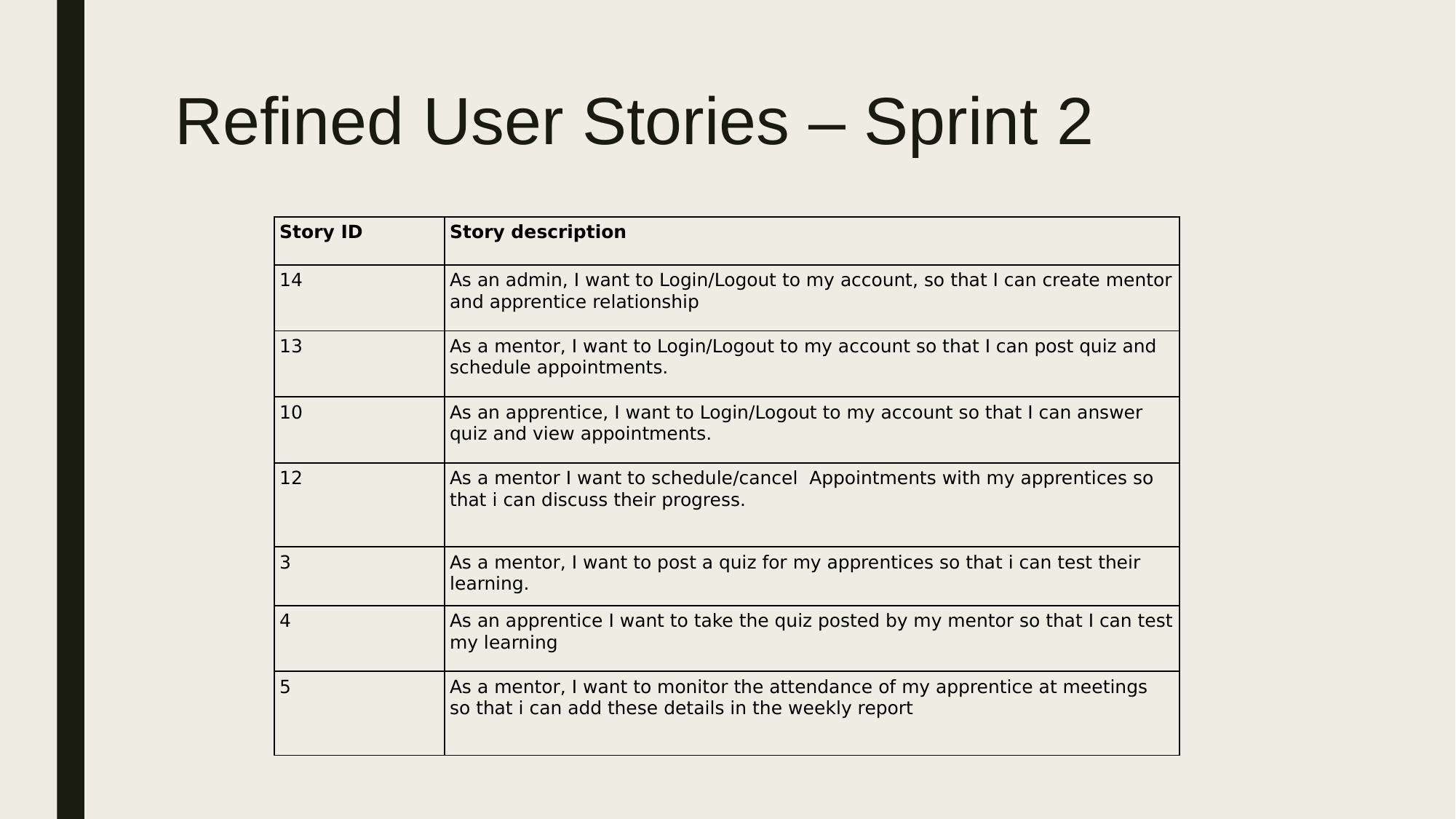

# Refined User Stories – Sprint 2

| Story ID | Story description |
| --- | --- |
| 14 | As an admin, I want to Login/Logout to my account, so that I can create mentor and apprentice relationship |
| 13 | As a mentor, I want to Login/Logout to my account so that I can post quiz and schedule appointments. |
| 10 | As an apprentice, I want to Login/Logout to my account so that I can answer quiz and view appointments. |
| 12 | As a mentor I want to schedule/cancel  Appointments with my apprentices so that i can discuss their progress. |
| 3 | As a mentor, I want to post a quiz for my apprentices so that i can test their learning. |
| 4 | As an apprentice I want to take the quiz posted by my mentor so that I can test my learning |
| 5 | As a mentor, I want to monitor the attendance of my apprentice at meetings so that i can add these details in the weekly report |